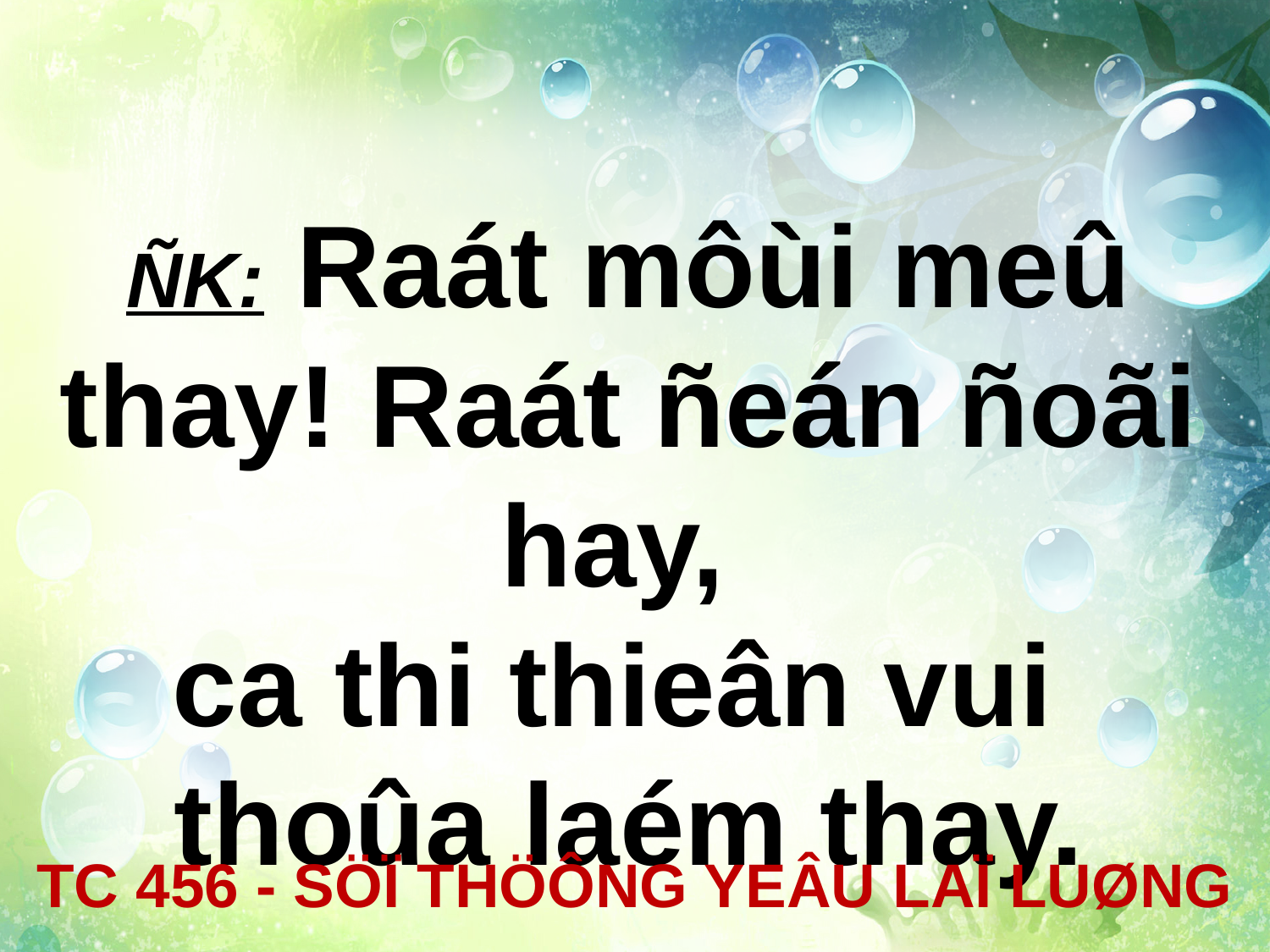

ÑK: Raát môùi meû thay! Raát ñeán ñoãi hay,
ca thi thieân vui
thoûa laém thay.
TC 456 - SÖÏ THÖÔNG YEÂU LAÏ LUØNG